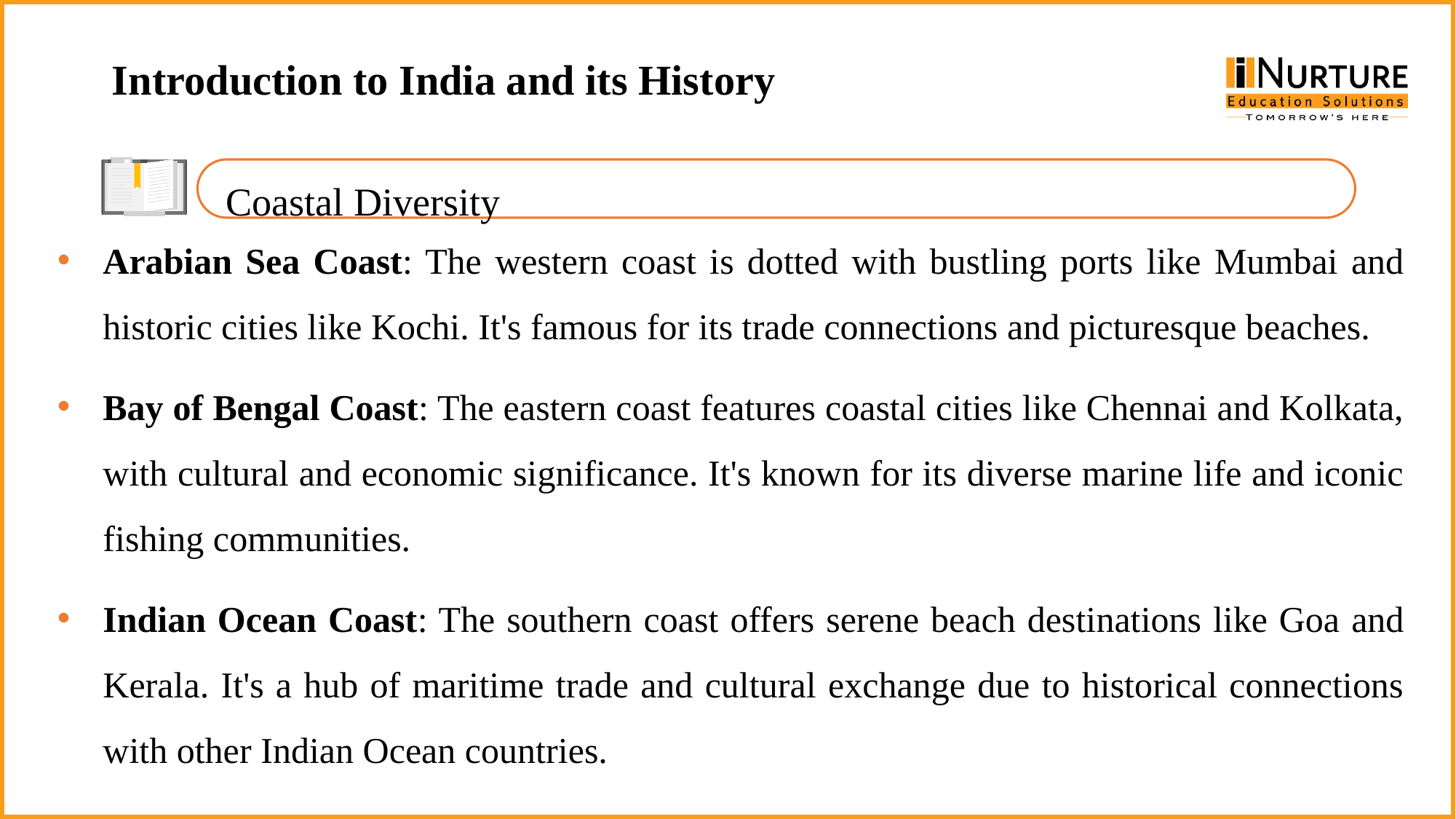

Introduction to India and its History

Coastal Diversity

Arabian Sea Coast: The western coast is dotted with bustling ports like Mumbai and historic cities like Kochi. It's famous for its trade connections and picturesque beaches.
Bay of Bengal Coast: The eastern coast features coastal cities like Chennai and Kolkata, with cultural and economic significance. It's known for its diverse marine life and iconic fishing communities.
Indian Ocean Coast: The southern coast offers serene beach destinations like Goa and Kerala. It's a hub of maritime trade and cultural exchange due to historical connections with other Indian Ocean countries.